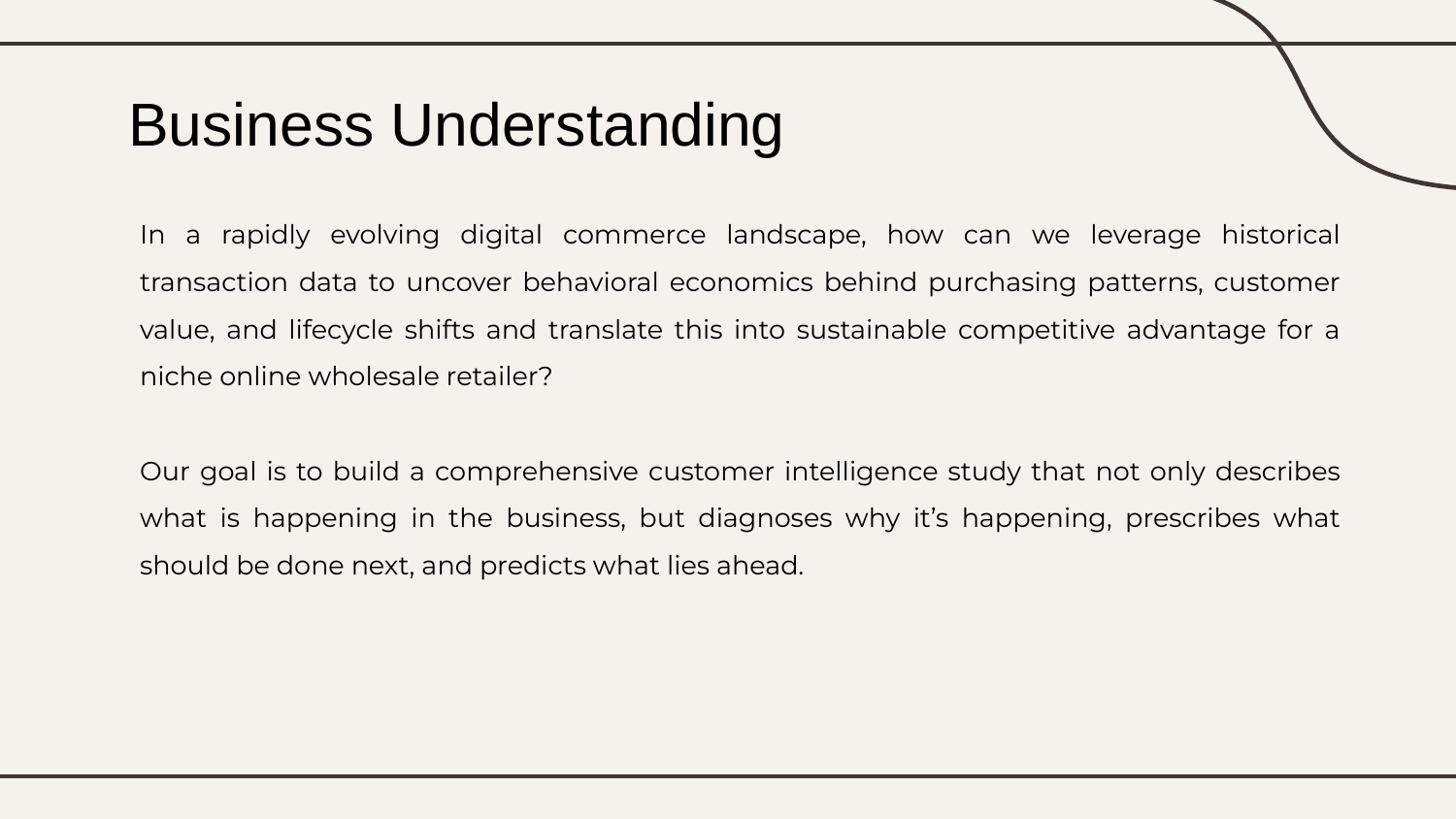

# Business Understanding
In a rapidly evolving digital commerce landscape, how can we leverage historical transaction data to uncover behavioral economics behind purchasing patterns, customer value, and lifecycle shifts and translate this into sustainable competitive advantage for a niche online wholesale retailer?

Our goal is to build a comprehensive customer intelligence study that not only describes what is happening in the business, but diagnoses why it’s happening, prescribes what should be done next, and predicts what lies ahead.